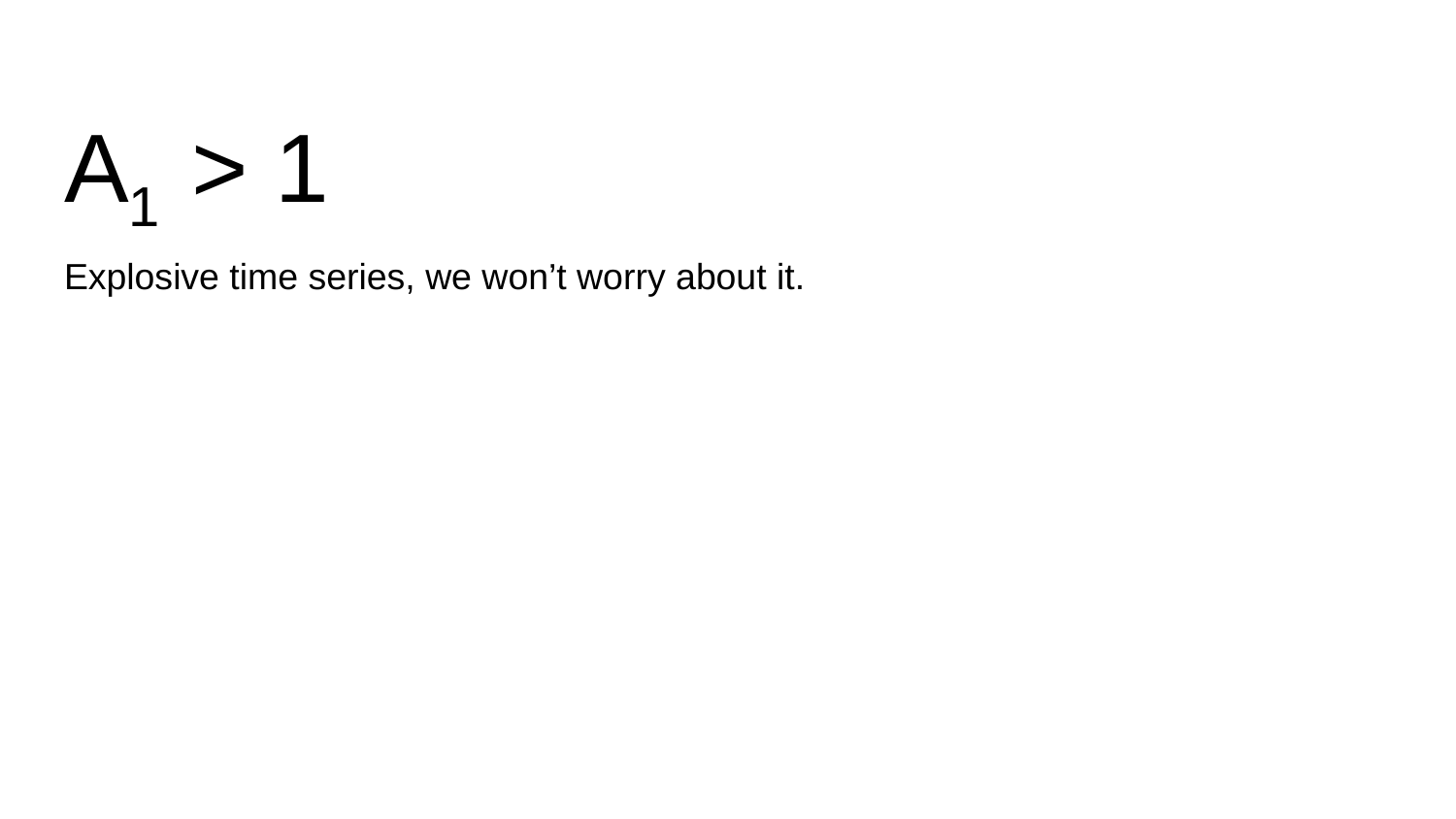

# A1  > 1
Explosive time series, we won’t worry about it.